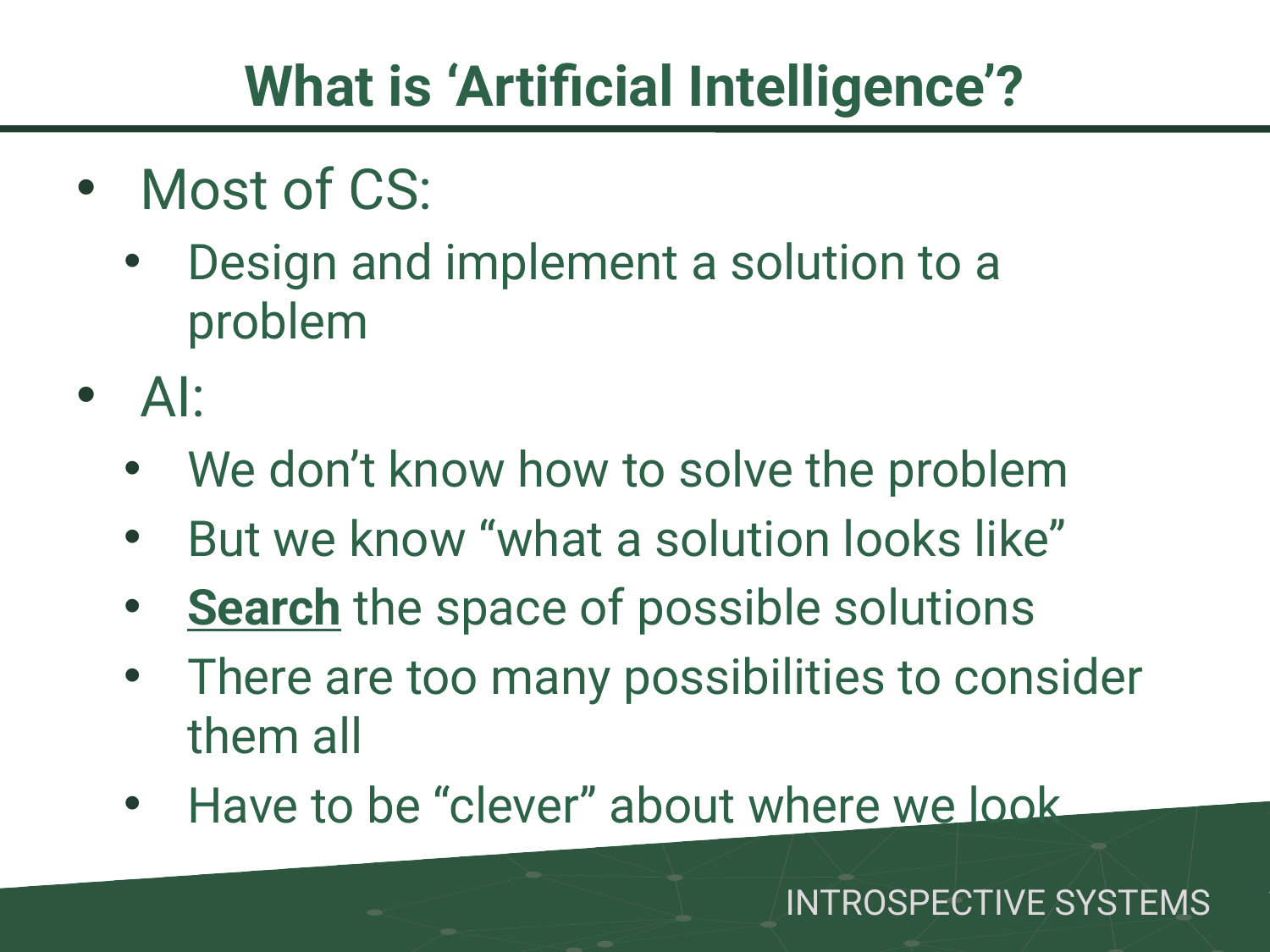

# What is ‘Artificial Intelligence’?
Most of CS:
Design and implement a solution to a problem
AI:
We don’t know how to solve the problem
But we know “what a solution looks like”
Search the space of possible solutions
There are too many possibilities to consider them all
Have to be “clever” about where we look